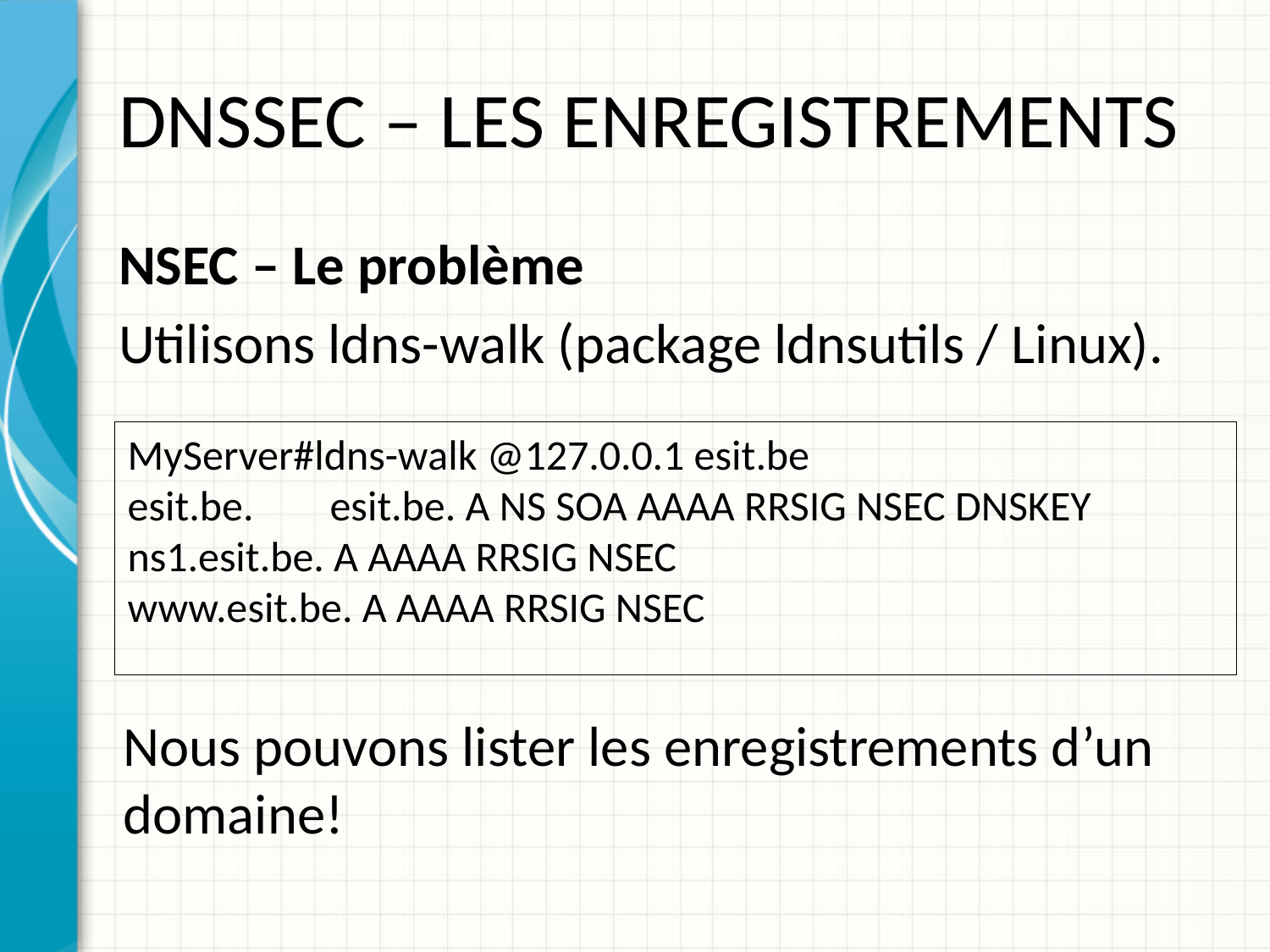

# DNSSEC – LES ENREGISTREMENTS
NSEC – Le problème
Utilisons ldns-walk (package ldnsutils / Linux).

MyServer#ldns-walk @127.0.0.1 esit.be
esit.be.        esit.be. A NS SOA AAAA RRSIG NSEC DNSKEY
ns1.esit.be. A AAAA RRSIG NSEC
www.esit.be. A AAAA RRSIG NSEC

Nous pouvons lister les enregistrements d’un domaine!